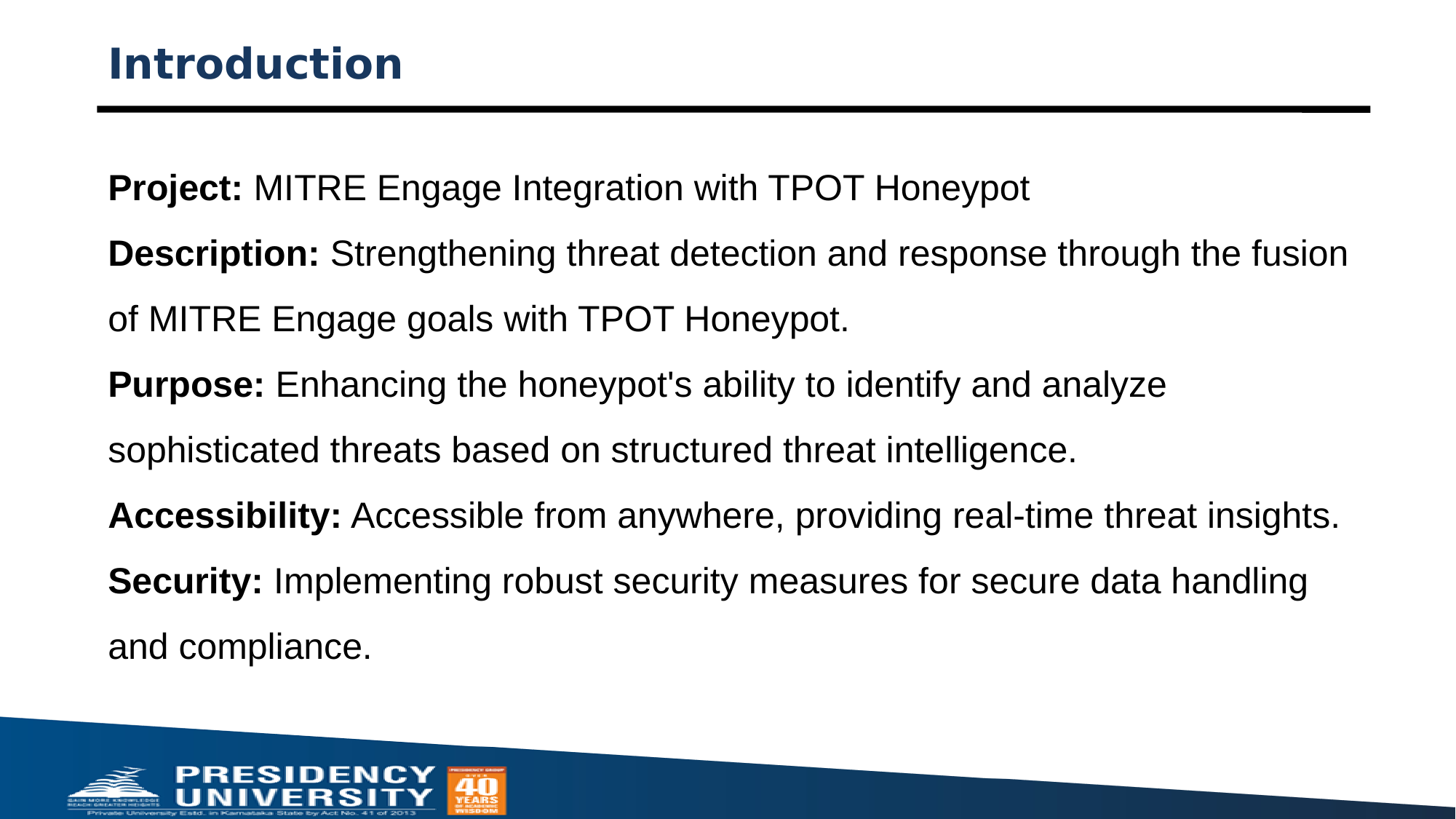

# Introduction
Project: MITRE Engage Integration with TPOT Honeypot
Description: Strengthening threat detection and response through the fusion of MITRE Engage goals with TPOT Honeypot.
Purpose: Enhancing the honeypot's ability to identify and analyze sophisticated threats based on structured threat intelligence.
Accessibility: Accessible from anywhere, providing real-time threat insights.
Security: Implementing robust security measures for secure data handling and compliance.